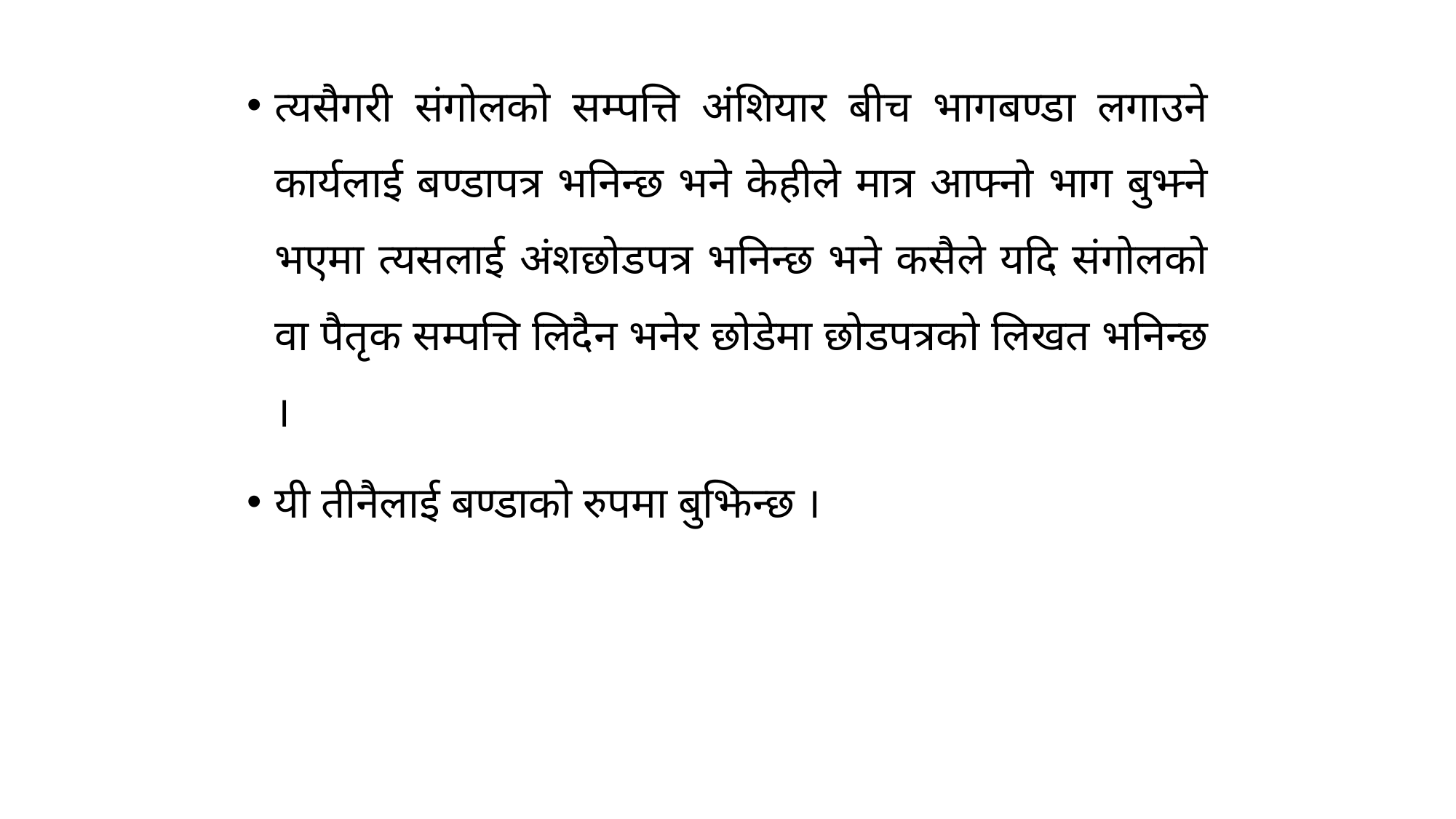

त्यसैगरी संगोलको सम्पत्ति अंशियार बीच भागबण्डा लगाउने कार्यलाई बण्डापत्र भनिन्छ भने केहीले मात्र आफ्नो भाग बुझ्ने भएमा त्यसलाई अंशछोडपत्र भनिन्छ भने कसैले यदि संगोलको वा पैतृक सम्पत्ति लिदैन भनेर छोडेमा छोडपत्रको लिखत भनिन्छ ।
यी तीनैलाई बण्डाको रुपमा बुझिन्छ ।